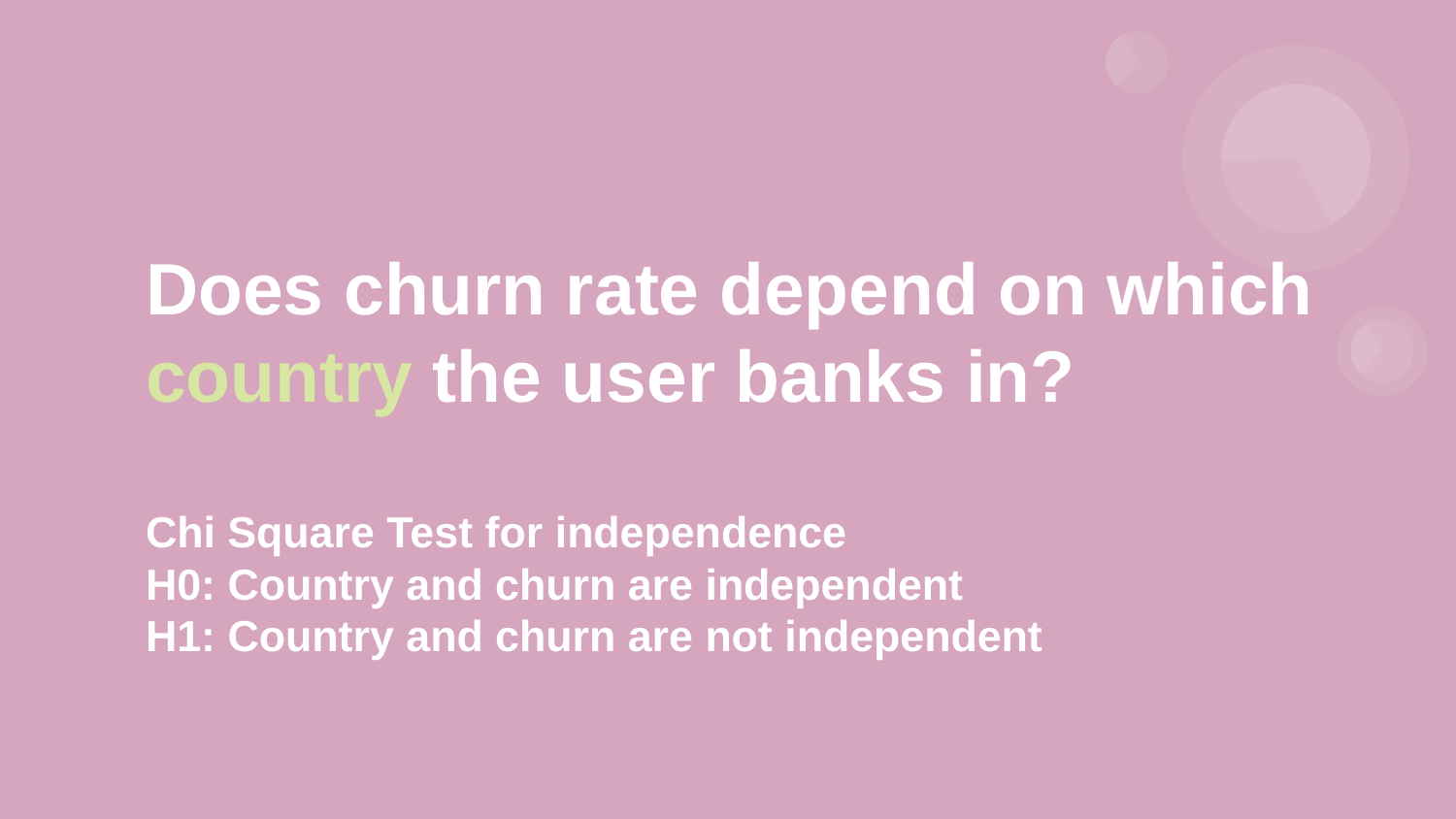

# Does churn rate depend on which country the user banks in?

Chi Square Test for independence
H0: Country and churn are independent
H1: Country and churn are not independent